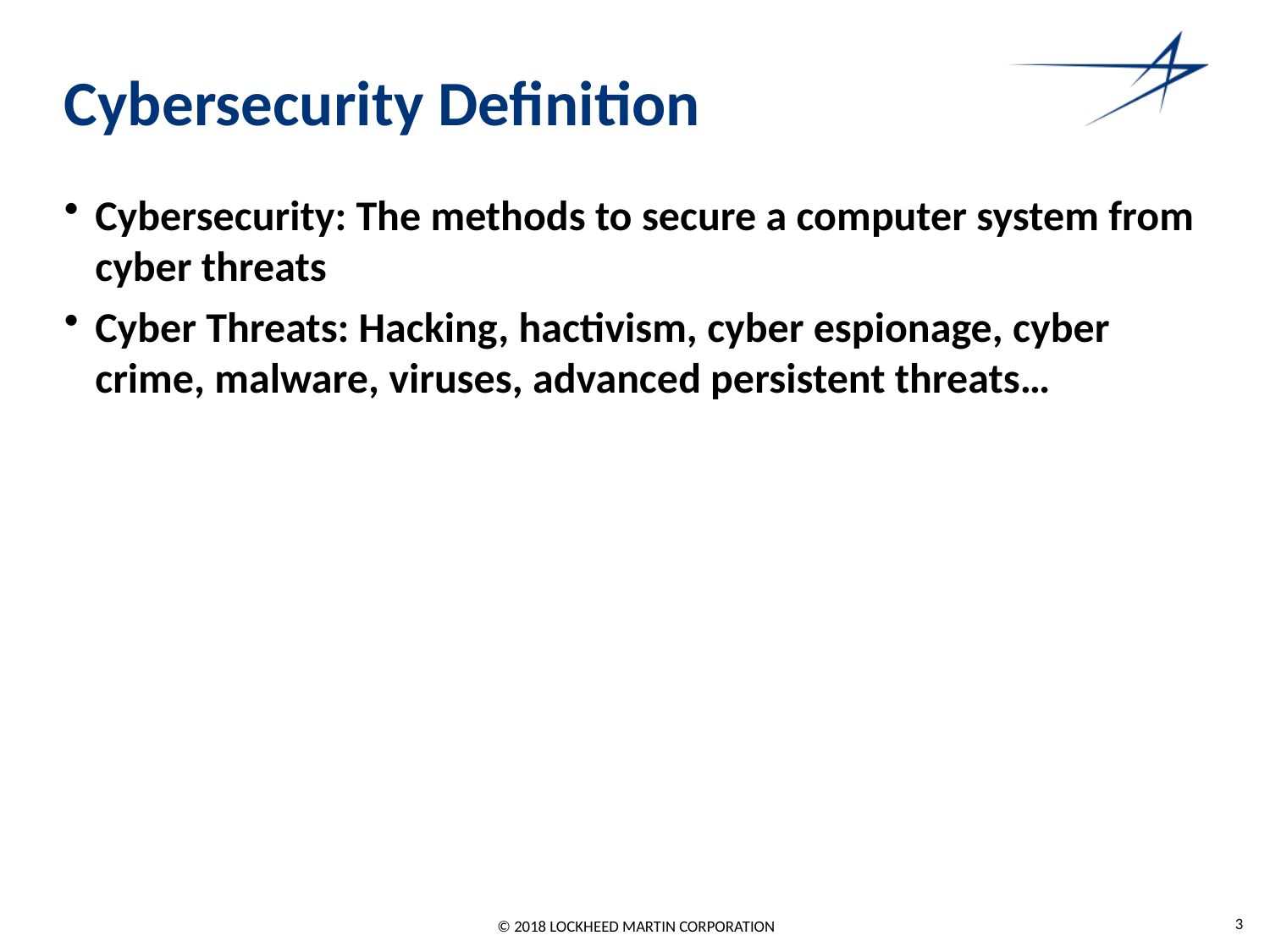

# Cybersecurity Definition
Cybersecurity: The methods to secure a computer system from cyber threats
Cyber Threats: Hacking, hactivism, cyber espionage, cyber crime, malware, viruses, advanced persistent threats…